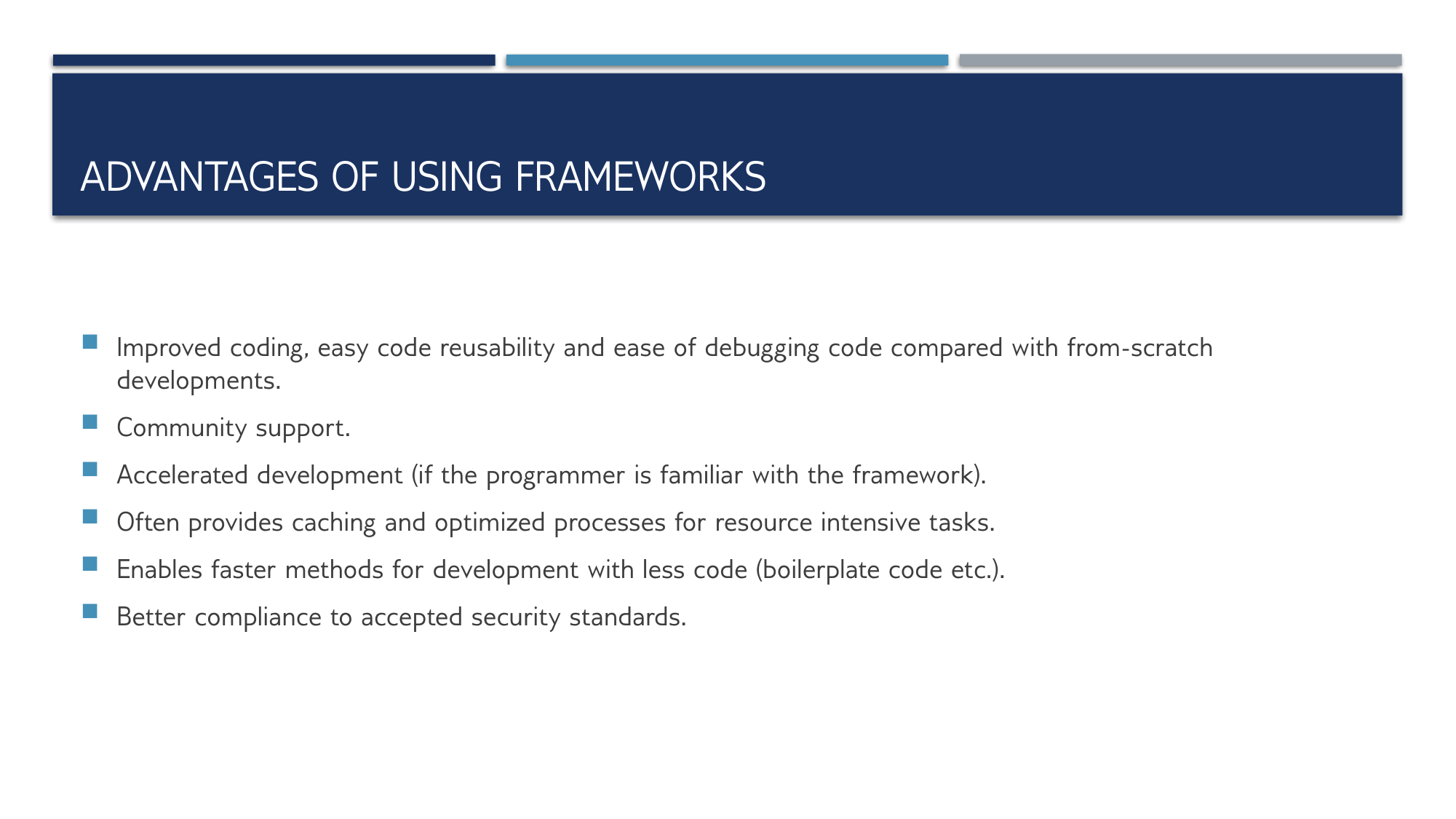

# Advantages of using frameworks
Improved coding, easy code reusability and ease of debugging code compared with from-scratch developments.
Community support.
Accelerated development (if the programmer is familiar with the framework).
Often provides caching and optimized processes for resource intensive tasks.
Enables faster methods for development with less code (boilerplate code etc.).
Better compliance to accepted security standards.